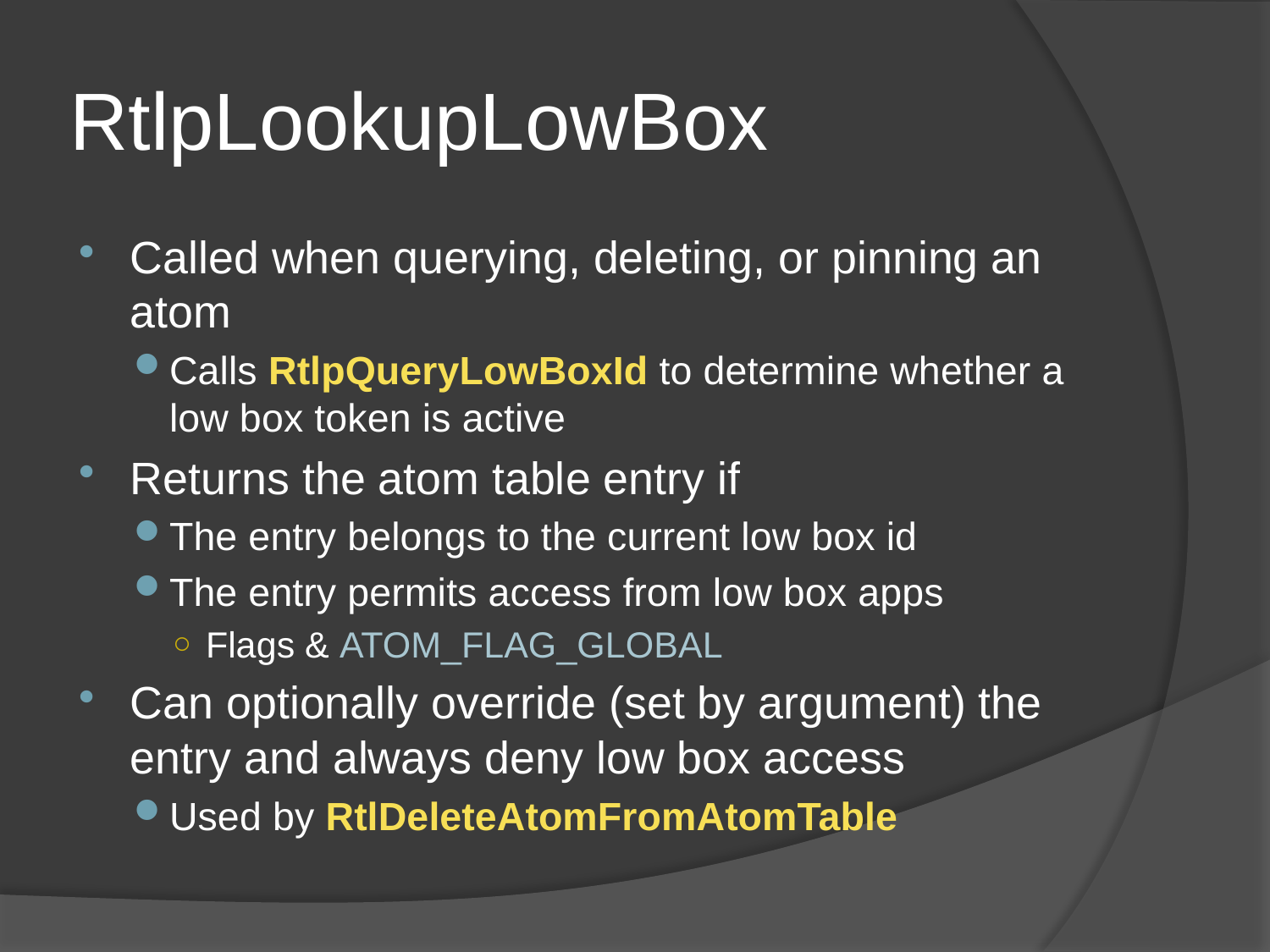

# RtlpLookupLowBox
Called when querying, deleting, or pinning an atom
Calls RtlpQueryLowBoxId to determine whether a low box token is active
Returns the atom table entry if
The entry belongs to the current low box id
The entry permits access from low box apps
Flags & ATOM_FLAG_GLOBAL
Can optionally override (set by argument) the entry and always deny low box access
Used by RtlDeleteAtomFromAtomTable